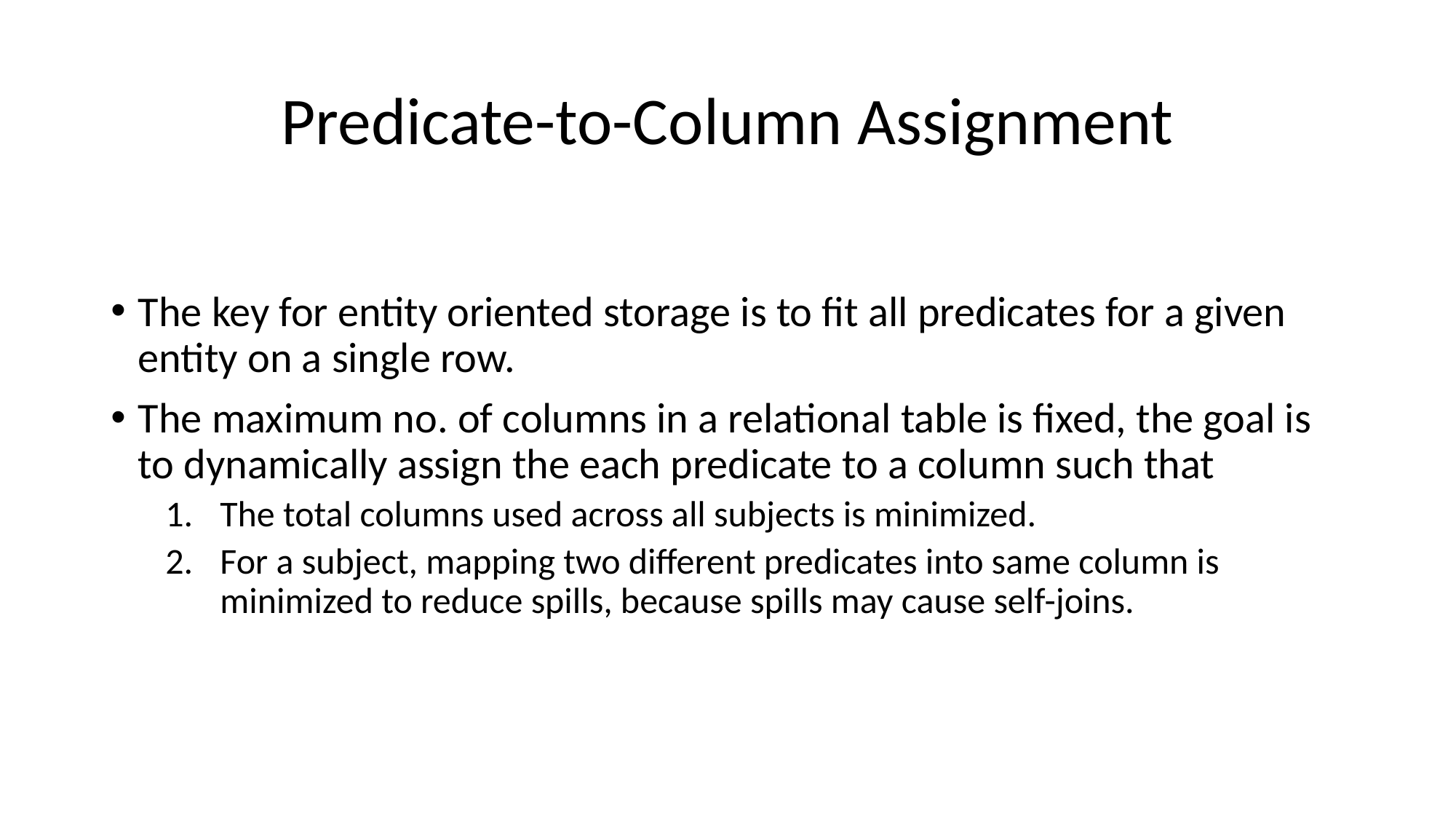

# Predicate-to-Column Assignment

The key for entity oriented storage is to fit all predicates for a given entity on a single row.
The maximum no. of columns in a relational table is fixed, the goal is to dynamically assign the each predicate to a column such that
The total columns used across all subjects is minimized.
For a subject, mapping two different predicates into same column is minimized to reduce spills, because spills may cause self-joins.